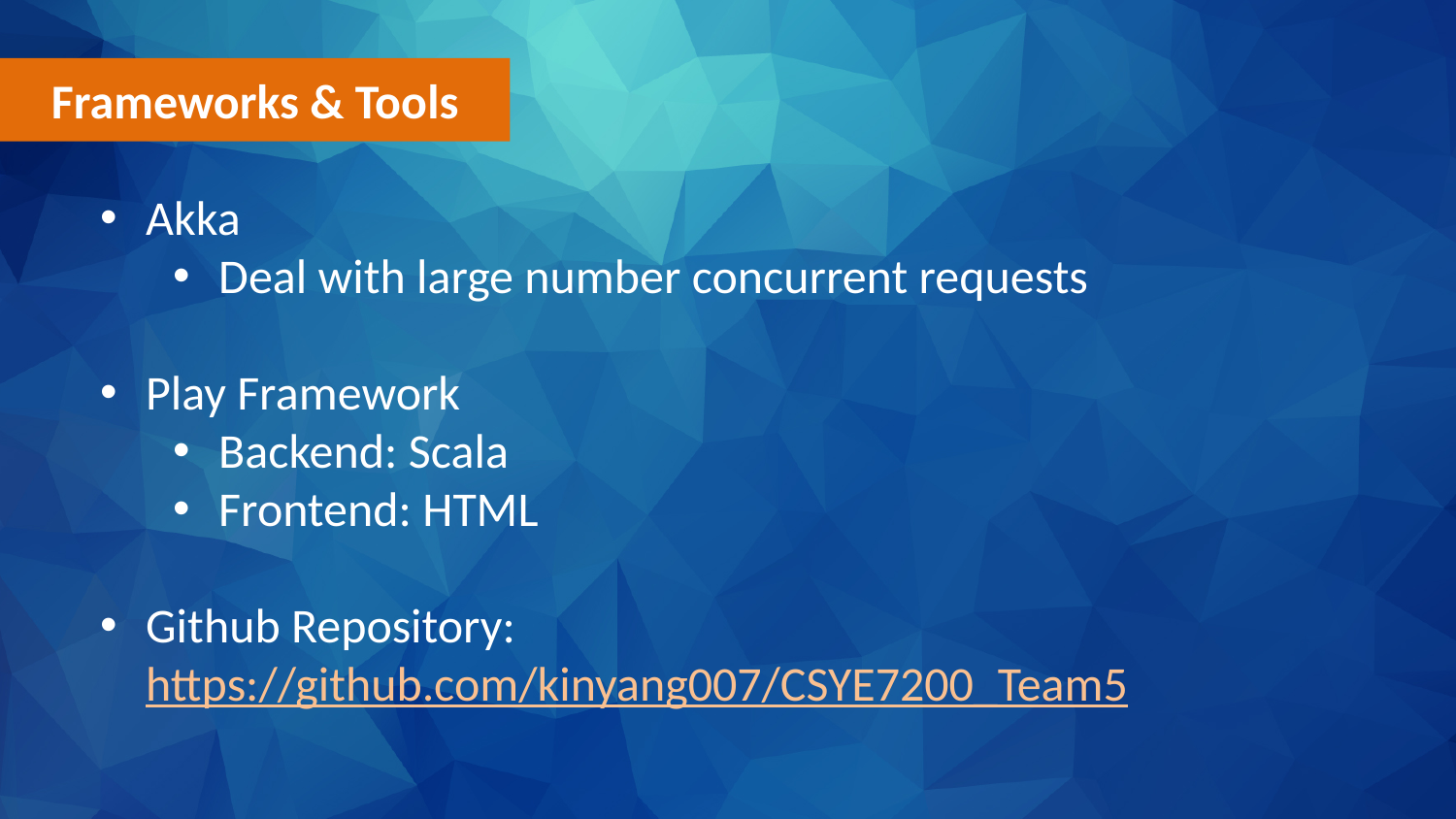

Frameworks & Tools
Akka
Deal with large number concurrent requests

Play Framework
Backend: Scala
Frontend: HTML

Github Repository:  https://github.com/kinyang007/CSYE7200_Team5